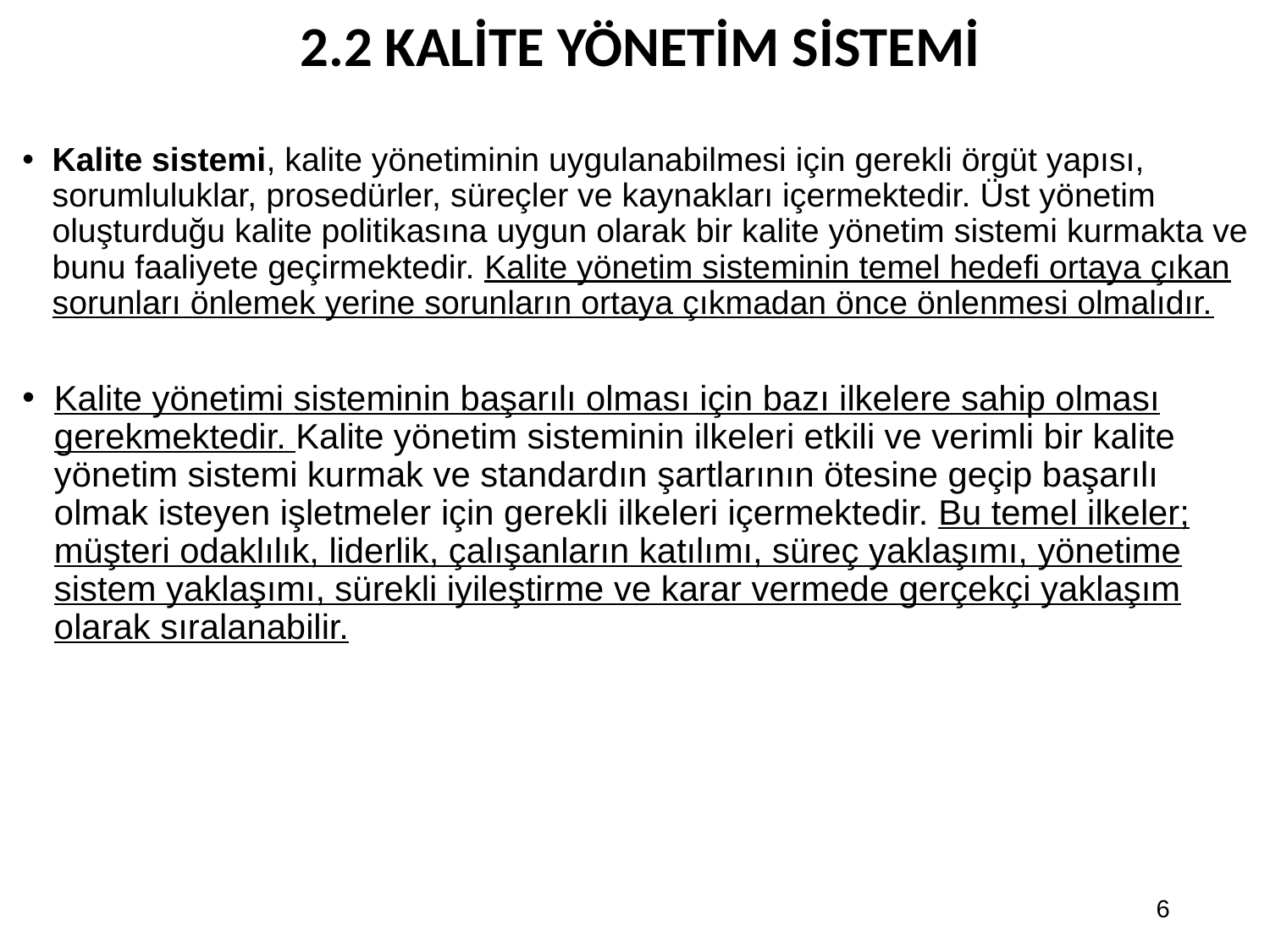

2.2 KALİTE YÖNETİM SİSTEMİ
Kalite sistemi, kalite yönetiminin uygulanabilmesi için gerekli örgüt yapısı, sorumluluklar, prosedürler, süreçler ve kaynakları içermektedir. Üst yönetim oluşturduğu kalite politikasına uygun olarak bir kalite yönetim sistemi kurmakta ve bunu faaliyete geçirmektedir. Kalite yönetim sisteminin temel hedefi ortaya çıkan sorunları önlemek yerine sorunların ortaya çıkmadan önce önlenmesi olmalıdır.
Kalite yönetimi sisteminin başarılı olması için bazı ilkelere sahip olması gerekmektedir. Kalite yönetim sisteminin ilkeleri etkili ve verimli bir kalite yönetim sistemi kurmak ve standardın şartlarının ötesine geçip başarılı olmak isteyen işletmeler için gerekli ilkeleri içermektedir. Bu temel ilkeler; müşteri odaklılık, liderlik, çalışanların katılımı, süreç yaklaşımı, yönetime sistem yaklaşımı, sürekli iyileştirme ve karar vermede gerçekçi yaklaşım olarak sıralanabilir.
6